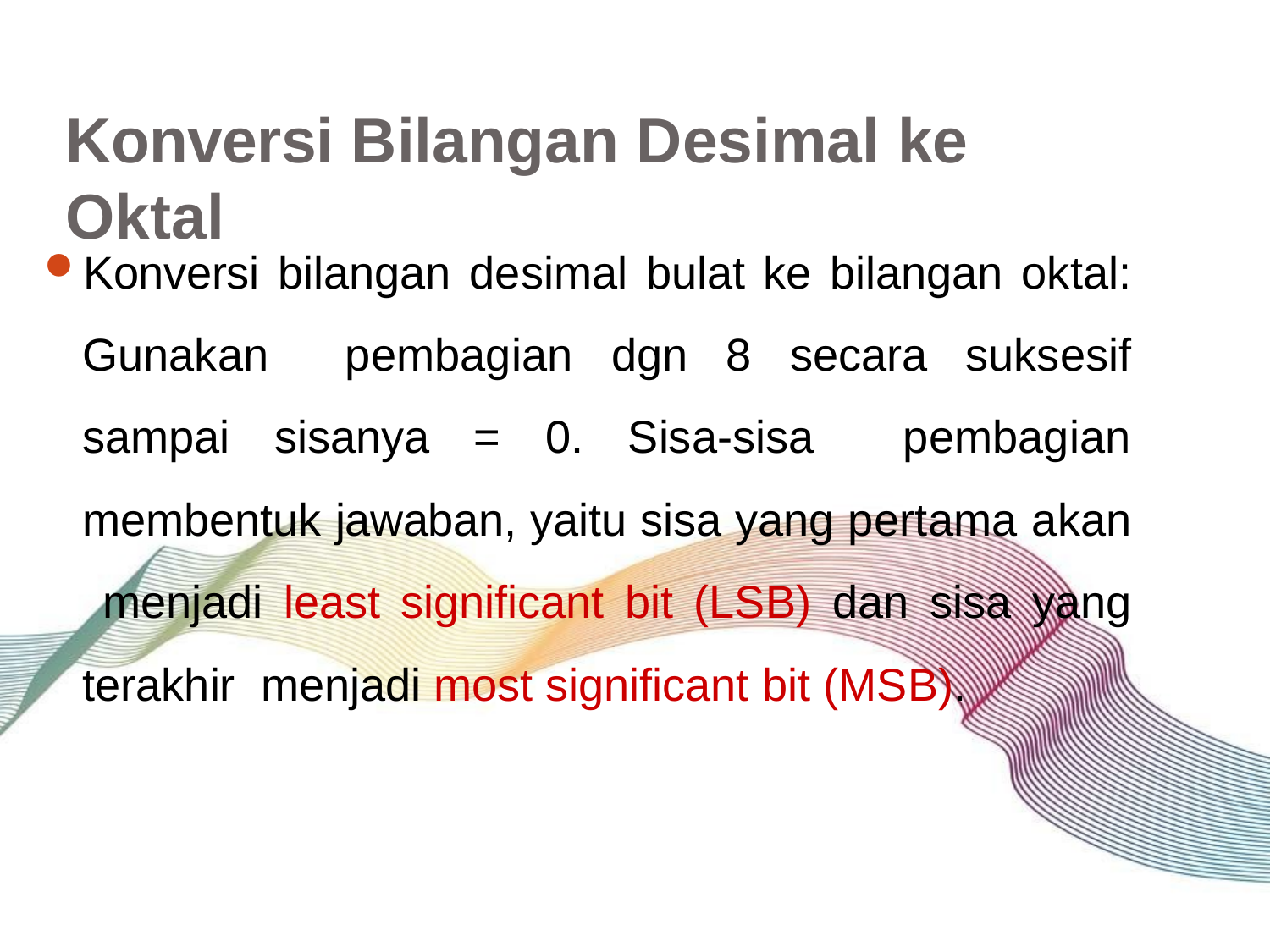

# Konversi Bilangan Desimal ke Oktal
Konversi bilangan desimal bulat ke bilangan oktal: Gunakan  pembagian dgn 8 secara suksesif sampai sisanya = 0. Sisa-sisa  pembagian membentuk jawaban, yaitu sisa yang pertama akan  menjadi least significant bit (LSB) dan sisa yang terakhir  menjadi most significant bit (MSB).